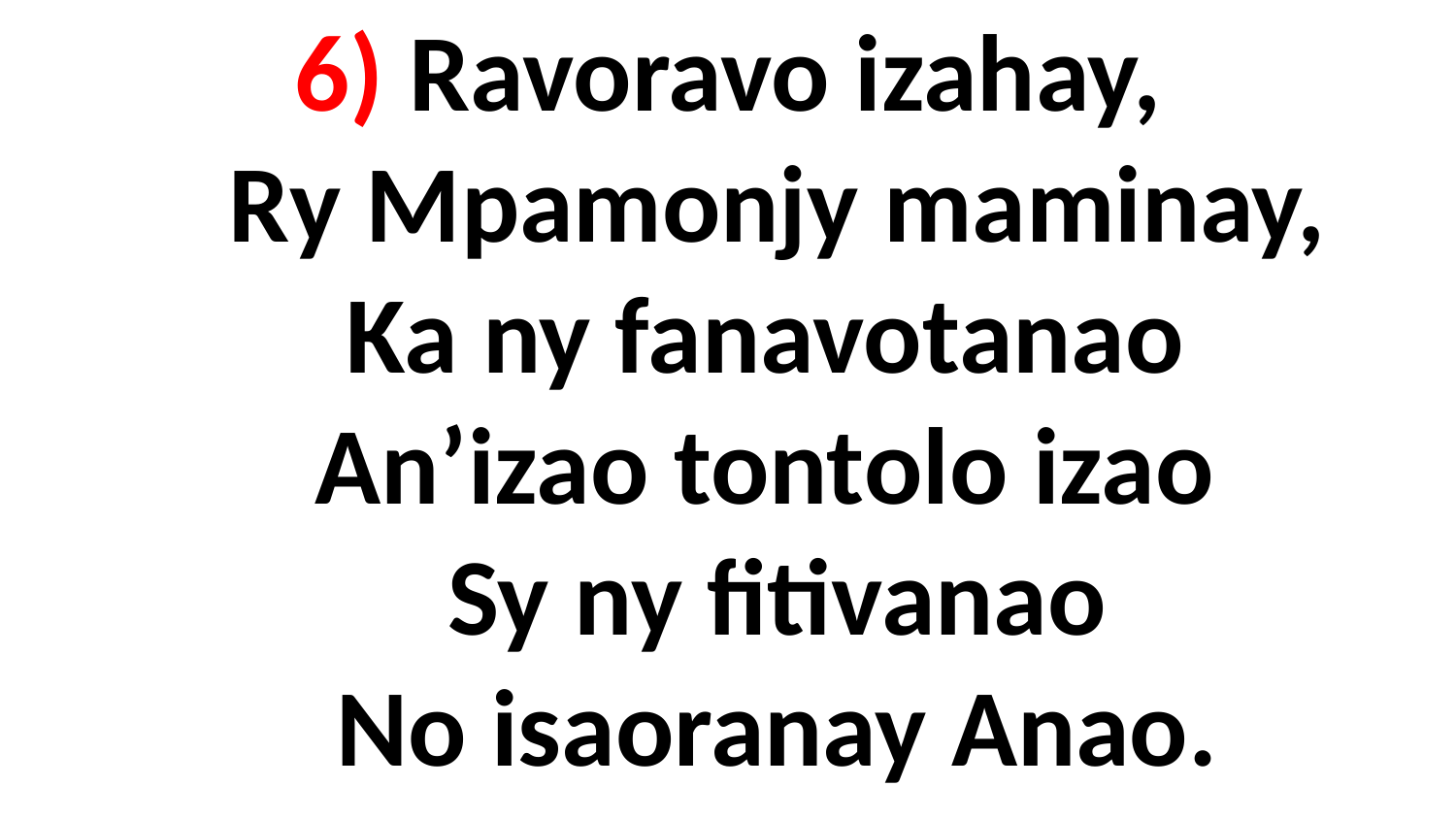

# 6) Ravoravo izahay, Ry Mpamonjy maminay, Ka ny fanavotanao An’izao tontolo izao Sy ny fitivanao No isaoranay Anao.